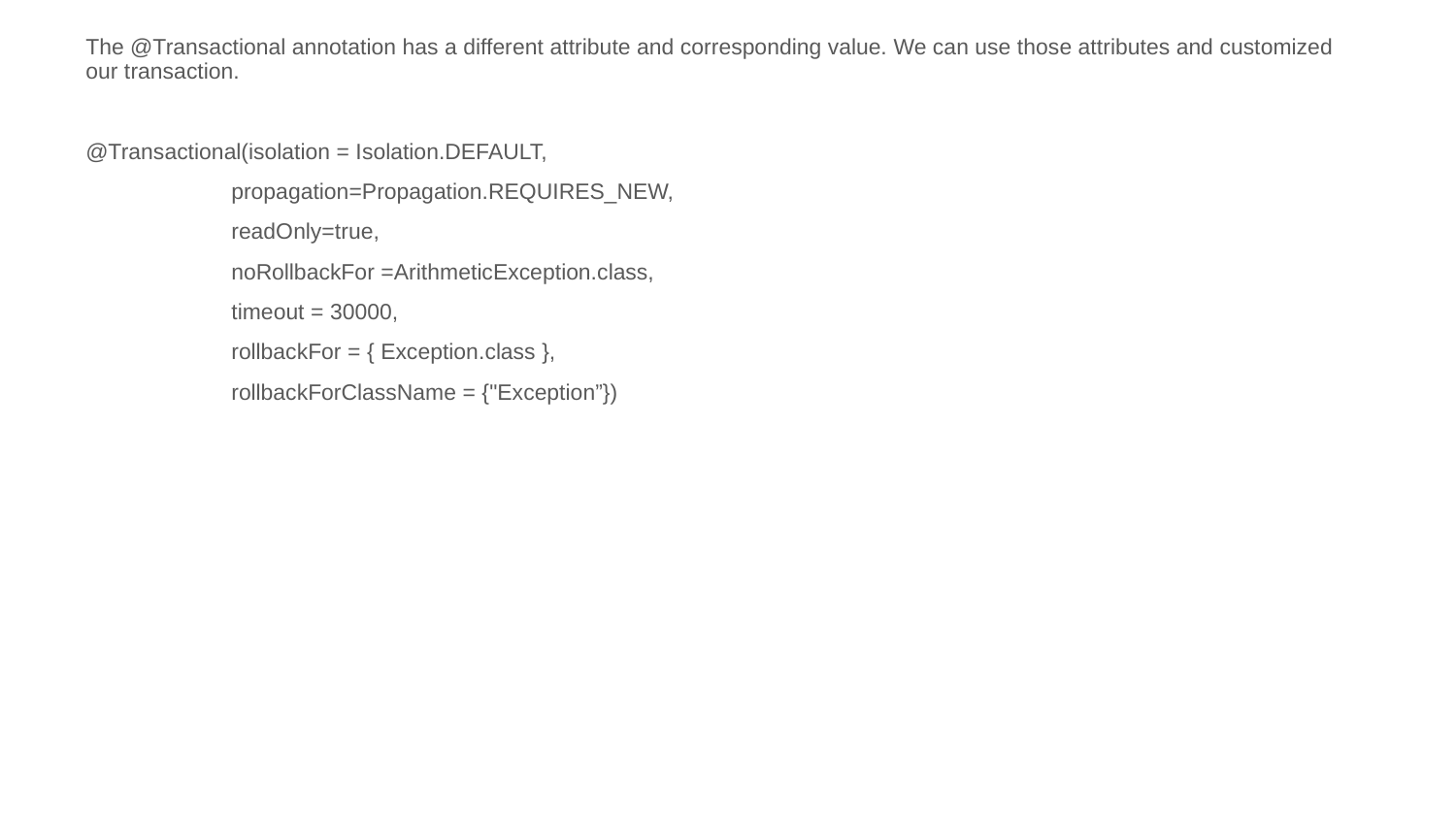

The @Transactional annotation has a different attribute and corresponding value. We can use those attributes and customized our transaction.

@Transactional(isolation = Isolation.DEFAULT,
	propagation=Propagation.REQUIRES_NEW,
	readOnly=true,
	noRollbackFor =ArithmeticException.class,
	timeout = 30000,
	rollbackFor = { Exception.class },
	rollbackForClassName = {"Exception”})